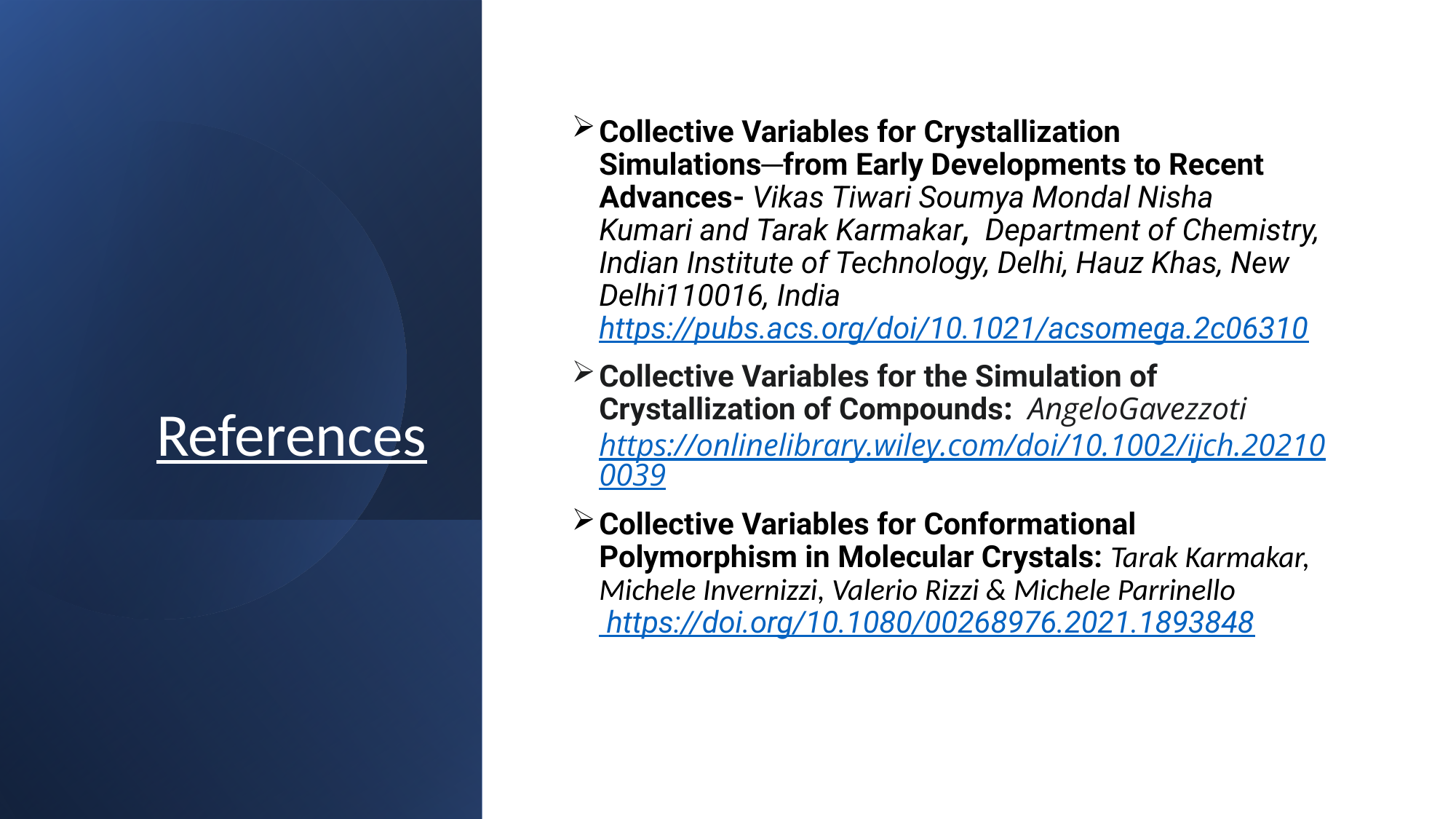

# References
Collective Variables for Crystallization Simulations─from Early Developments to Recent Advances- Vikas Tiwari Soumya Mondal Nisha Kumari and Tarak Karmakar,  Department of Chemistry, Indian Institute of Technology, Delhi, Hauz Khas, New Delhi110016, India https://pubs.acs.org/doi/10.1021/acsomega.2c06310
Collective Variables for the Simulation of Crystallization of Compounds:  AngeloGavezzoti https://onlinelibrary.wiley.com/doi/10.1002/ijch.202100039
Collective Variables for Conformational Polymorphism in Molecular Crystals: Tarak Karmakar, Michele Invernizzi, Valerio Rizzi & Michele Parrinello  https://doi.org/10.1080/00268976.2021.1893848